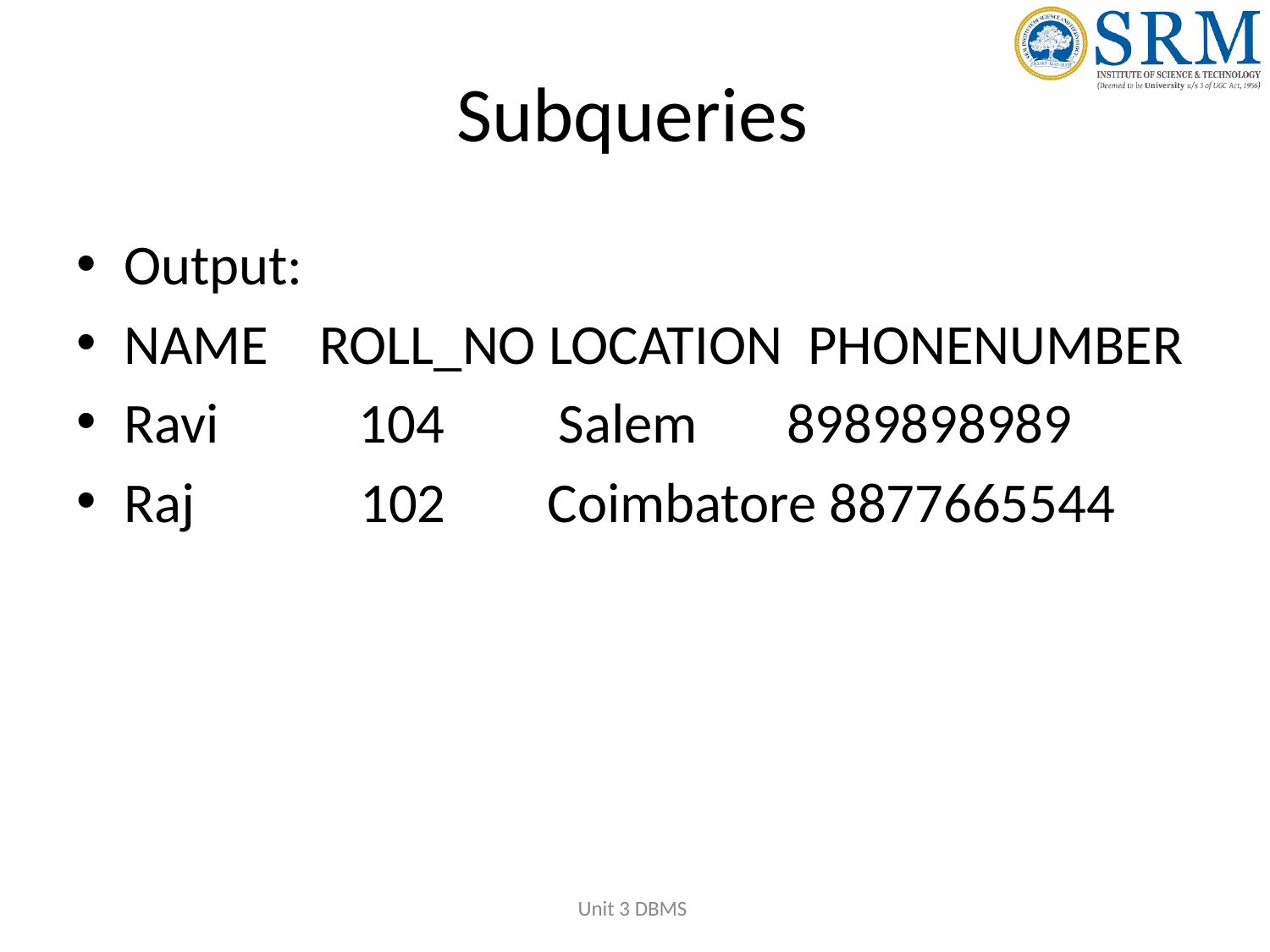

# Subqueries
Output:
NAME    ROLL_NO LOCATION  PHONENUMBER
Ravi           104         Salem       8989898989
Raj             102        Coimbatore 8877665544

Unit 3 DBMS